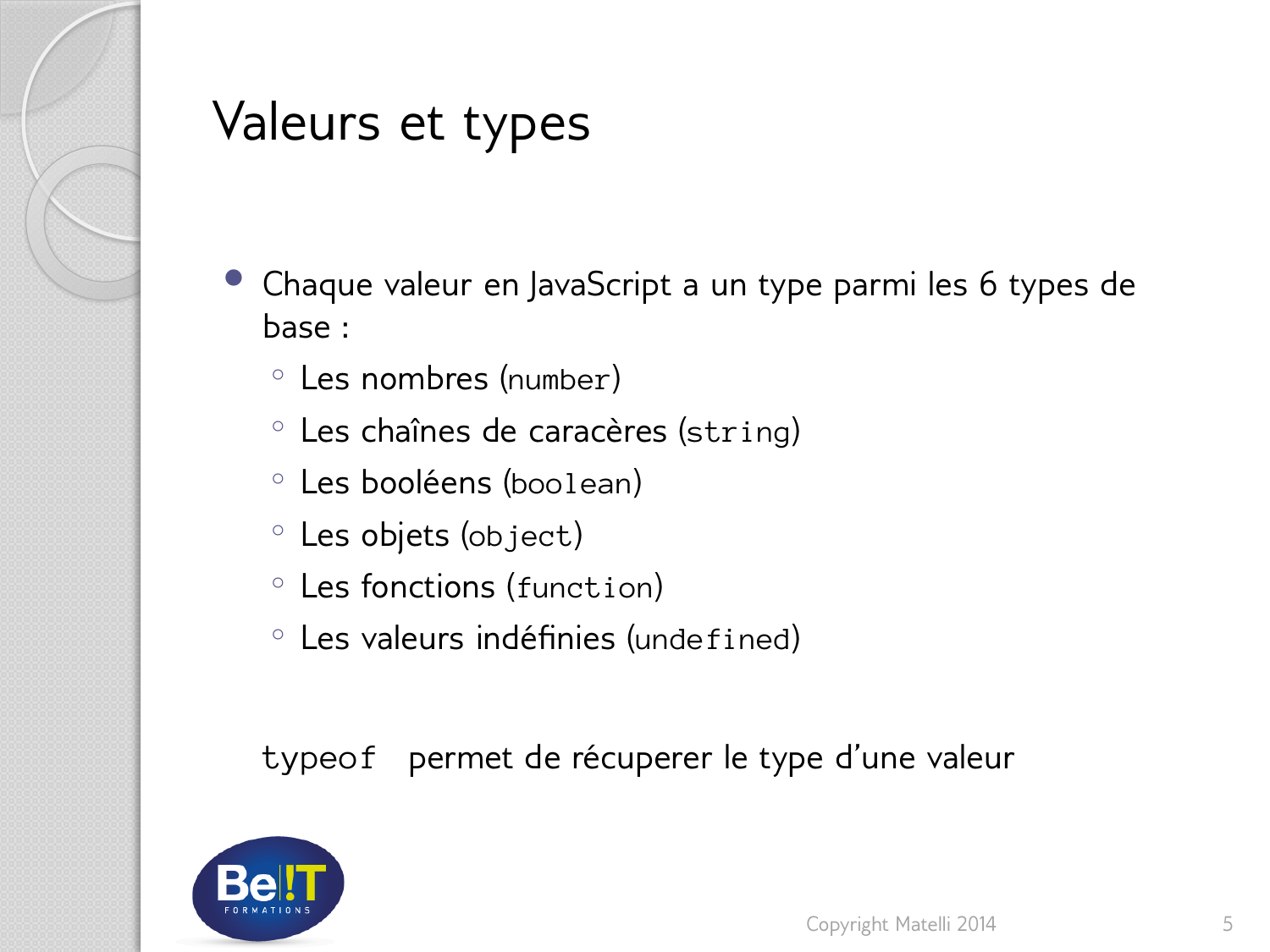

# Valeurs et types

Chaque valeur en JavaScript a un type parmi les 6 types de base :
Les nombres (number)
Les chaînes de caracères (string)
Les booléens (boolean)
Les objets (object)
Les fonctions (function)
Les valeurs indéfinies (undefined)

typeof  permet de récuperer le type d’une valeur

Copyright Matelli 2014
5